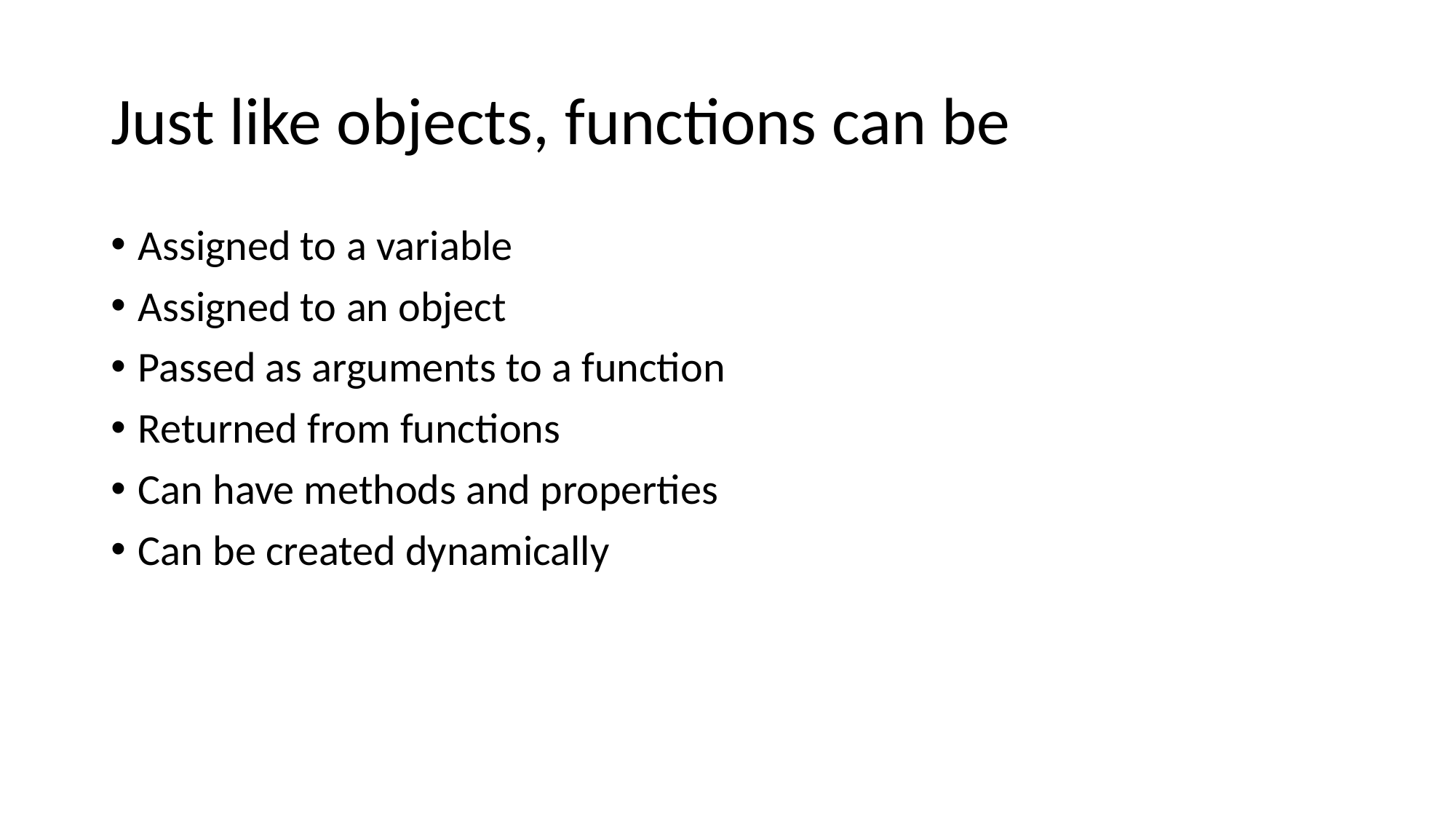

# Just like objects, functions can be
Assigned to a variable
Assigned to an object
Passed as arguments to a function
Returned from functions
Can have methods and properties
Can be created dynamically